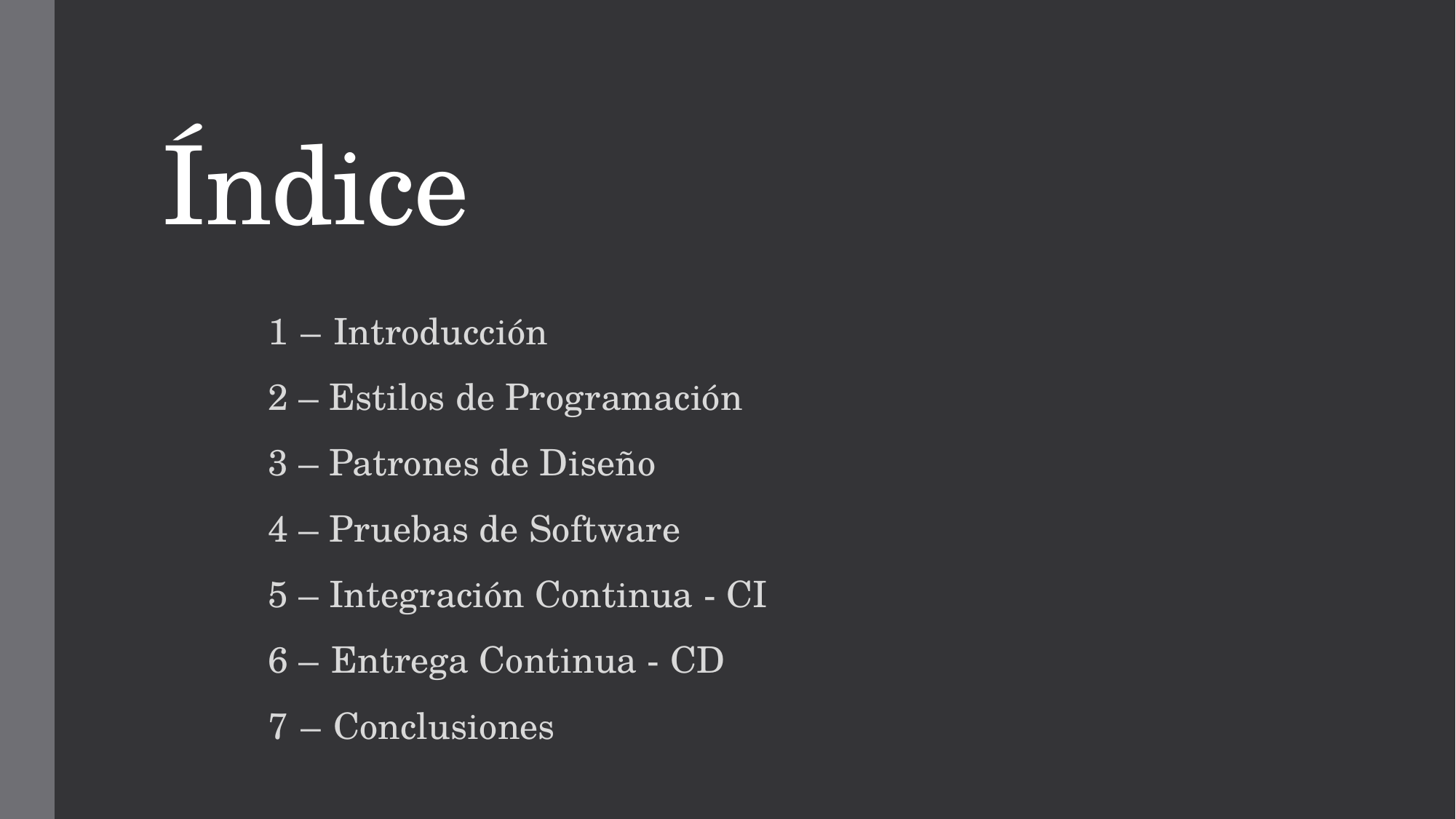

# Índice
1 – Introducción
2 – Estilos de Programación
3 – Patrones de Diseño
4 – Pruebas de Software
5 – Integración Continua - CI
6 – Entrega Continua - CD
7 – Conclusiones